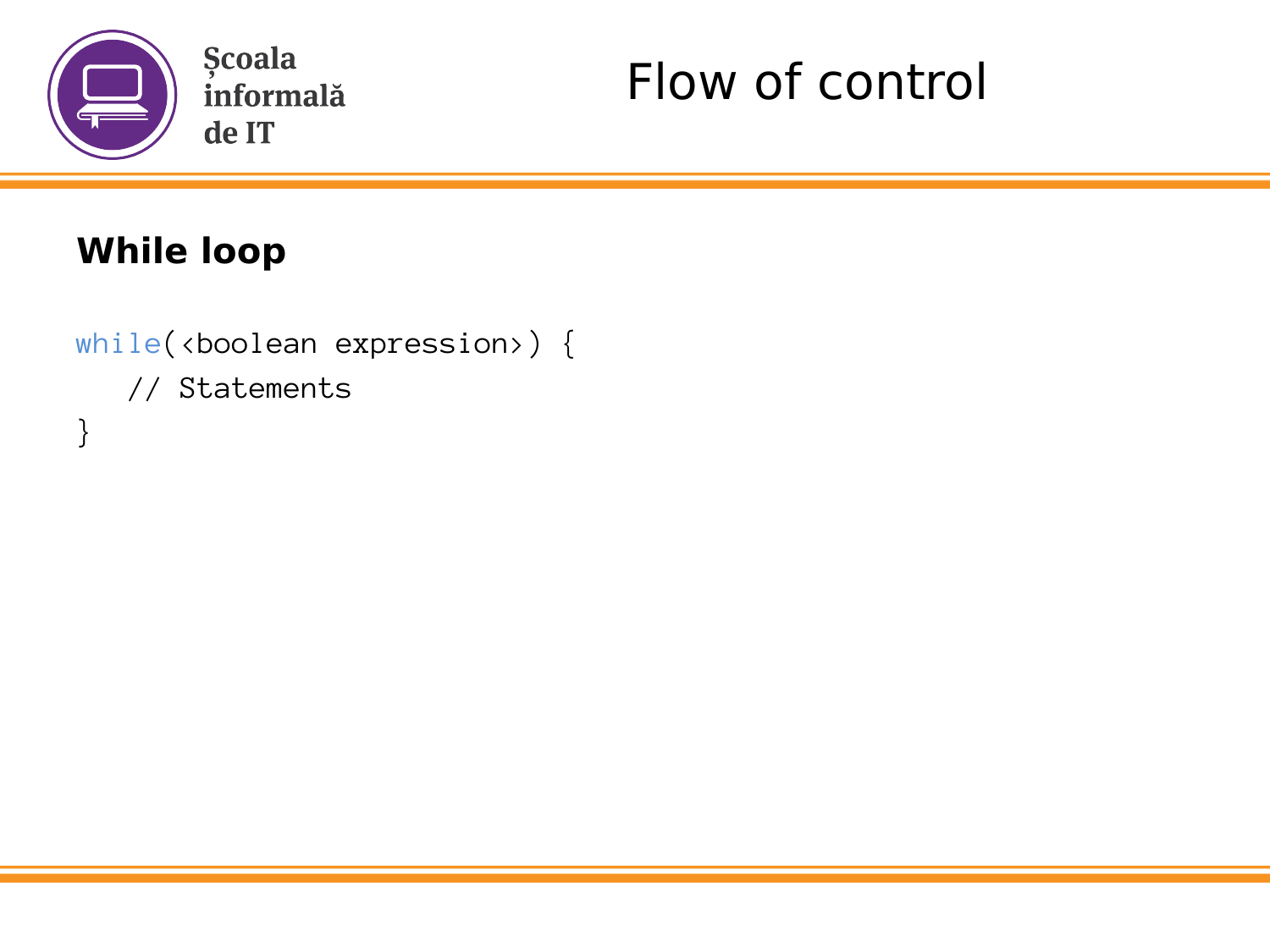

# Flow of control
While loop

while(<boolean expression>) {
   // Statements
}